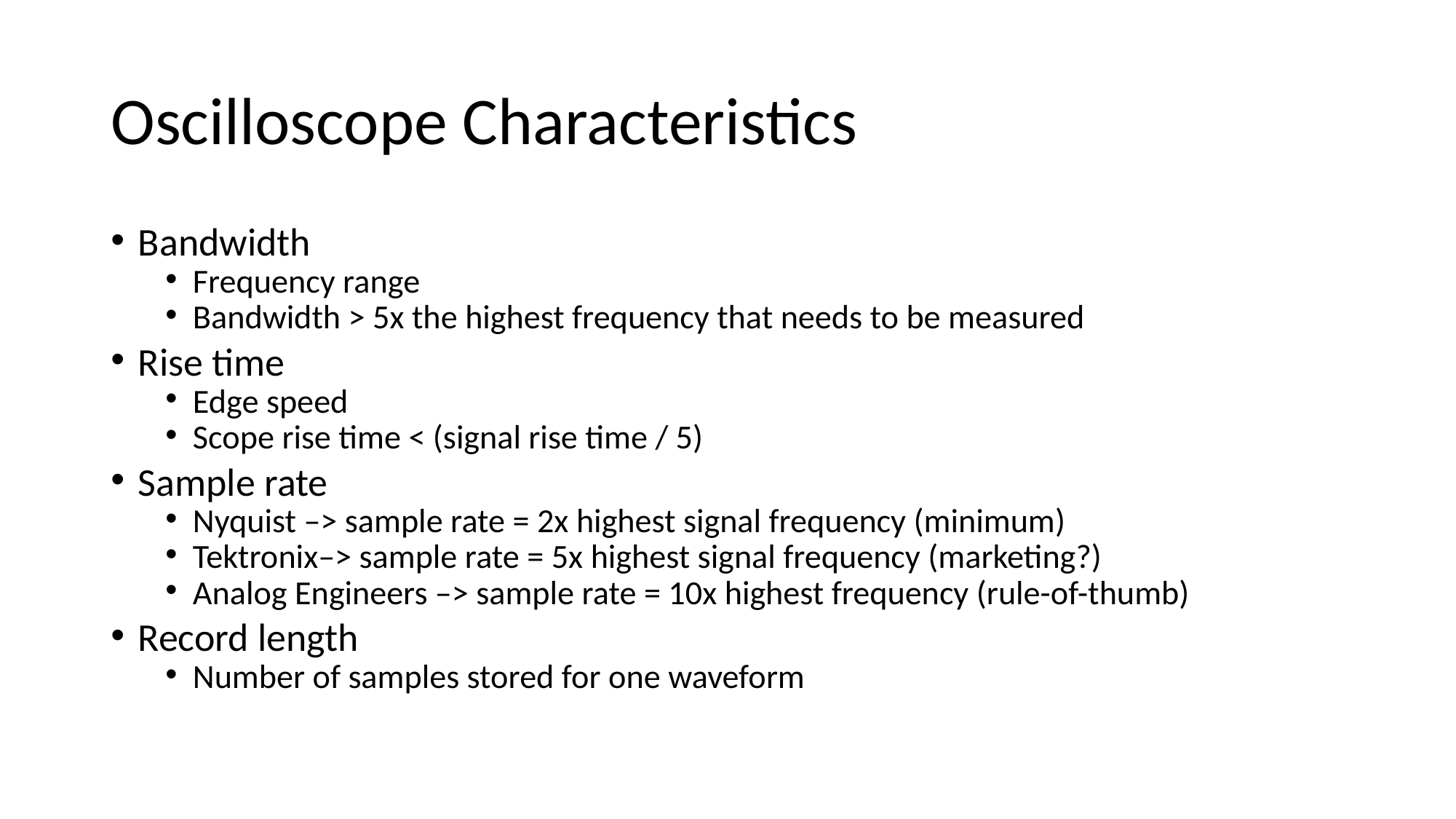

# Oscilloscope Characteristics
Bandwidth
Frequency range
Bandwidth > 5x the highest frequency that needs to be measured
Rise time
Edge speed
Scope rise time < (signal rise time / 5)
Sample rate
Nyquist –> sample rate = 2x highest signal frequency (minimum)
Tektronix–> sample rate = 5x highest signal frequency (marketing?)
Analog Engineers –> sample rate = 10x highest frequency (rule-of-thumb)
Record length
Number of samples stored for one waveform